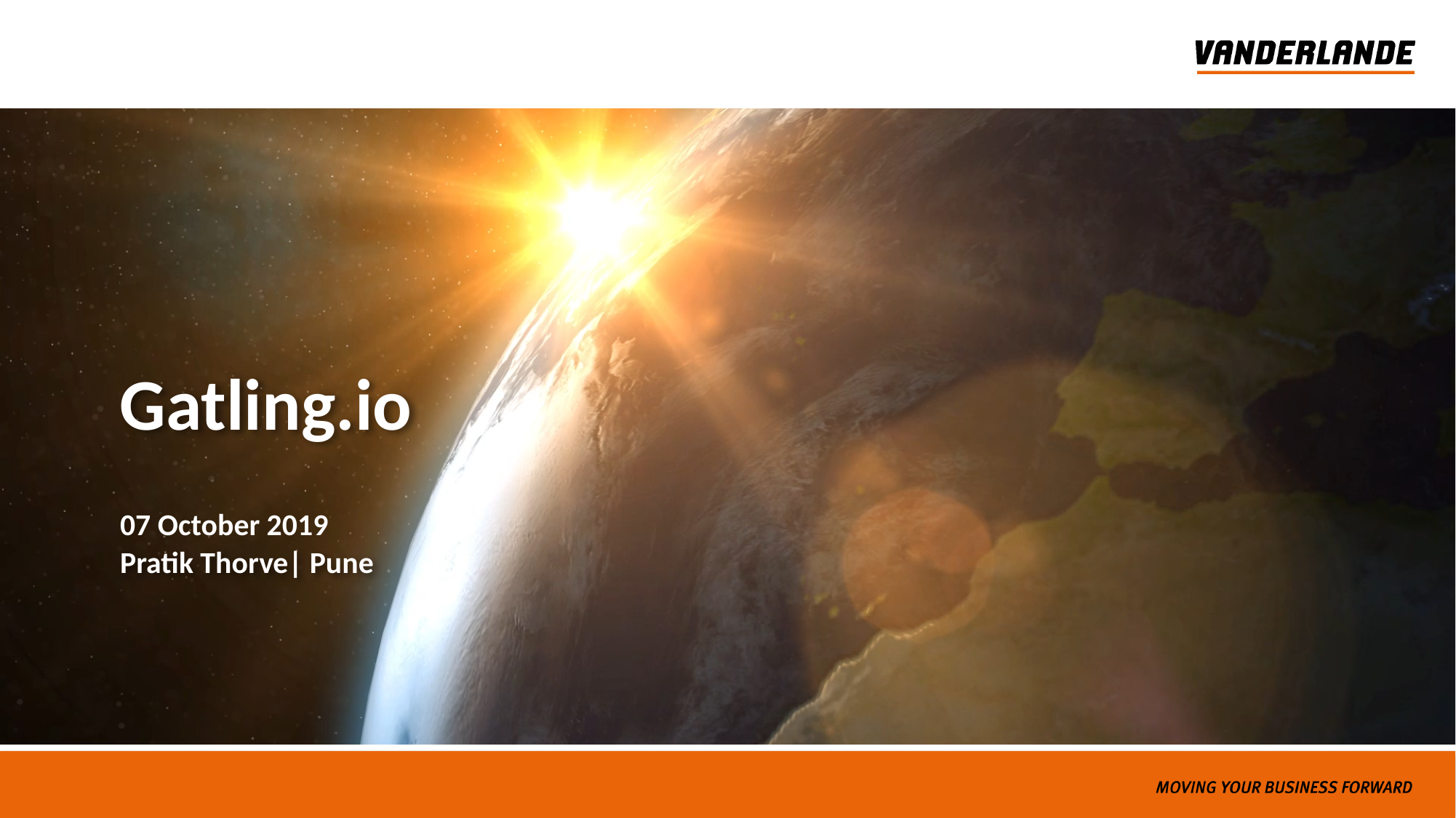

# Gatling.io
07 October 2019
Pratik Thorve| Pune